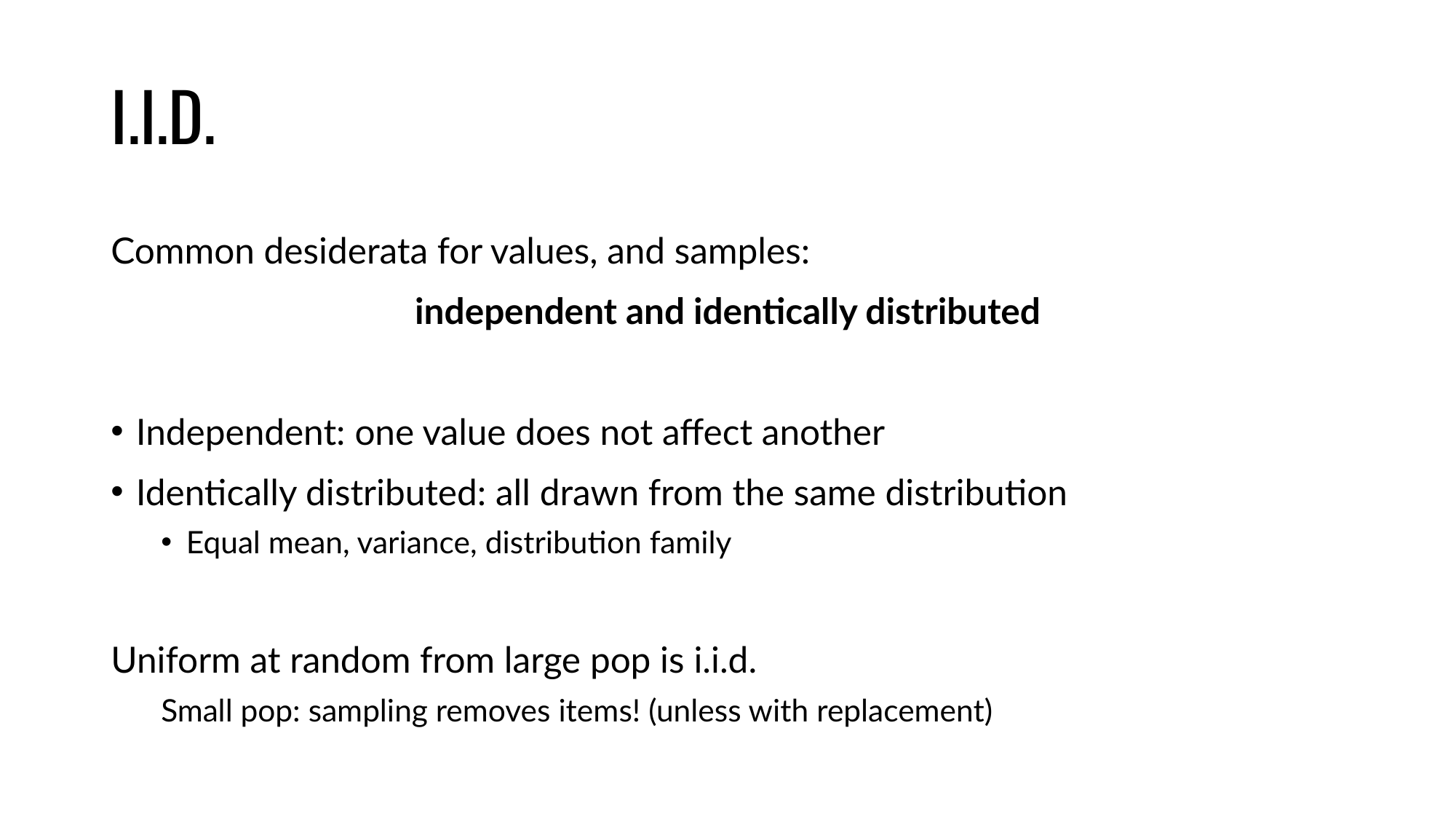

# I.I.D.
Common desiderata for values, and samples:
independent and identically distributed

Independent: one value does not affect another
Identically distributed: all drawn from the same distribution
Equal mean, variance, distribution family

Uniform at random from large pop is i.i.d.
Small pop: sampling removes items! (unless with replacement)